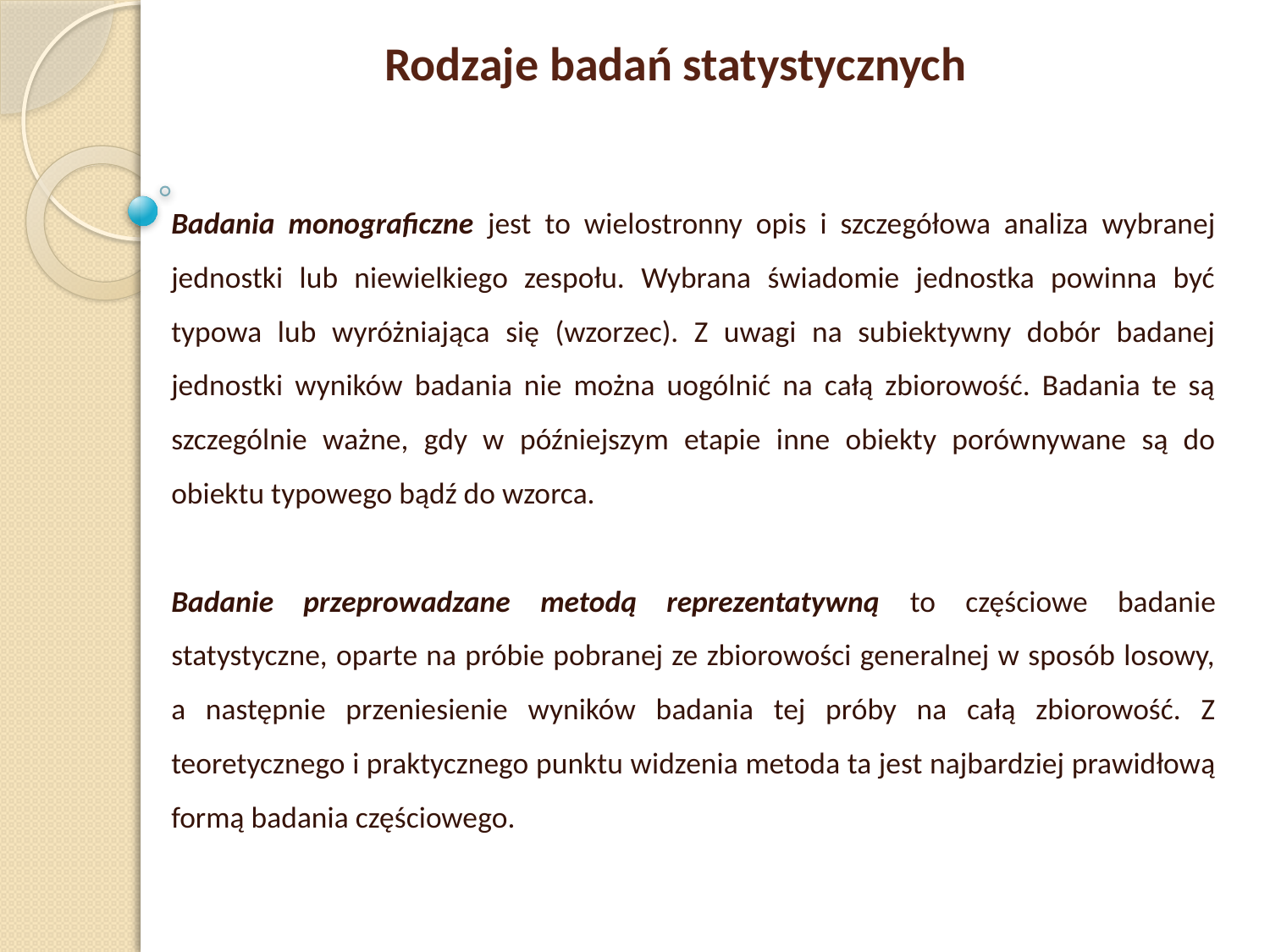

Rodzaje badań statystycznych
Badania monograficzne jest to wielostronny opis i szczegółowa analiza wybranej jednostki lub niewielkiego zespołu. Wybrana świadomie jednostka powinna być typowa lub wyróżniająca się (wzorzec). Z uwagi na subiektywny dobór badanej jednostki wyników badania nie można uogólnić na całą zbiorowość. Badania te są szczególnie ważne, gdy w późniejszym etapie inne obiekty porównywane są do obiektu typowego bądź do wzorca.

Badanie przeprowadzane metodą reprezentatywną to częściowe badanie statystyczne, oparte na próbie pobranej ze zbiorowości generalnej w sposób losowy, a następnie przeniesienie wyników badania tej próby na całą zbiorowość. Z teoretycznego i praktycznego punktu widzenia metoda ta jest najbardziej prawidłową formą badania częściowego.